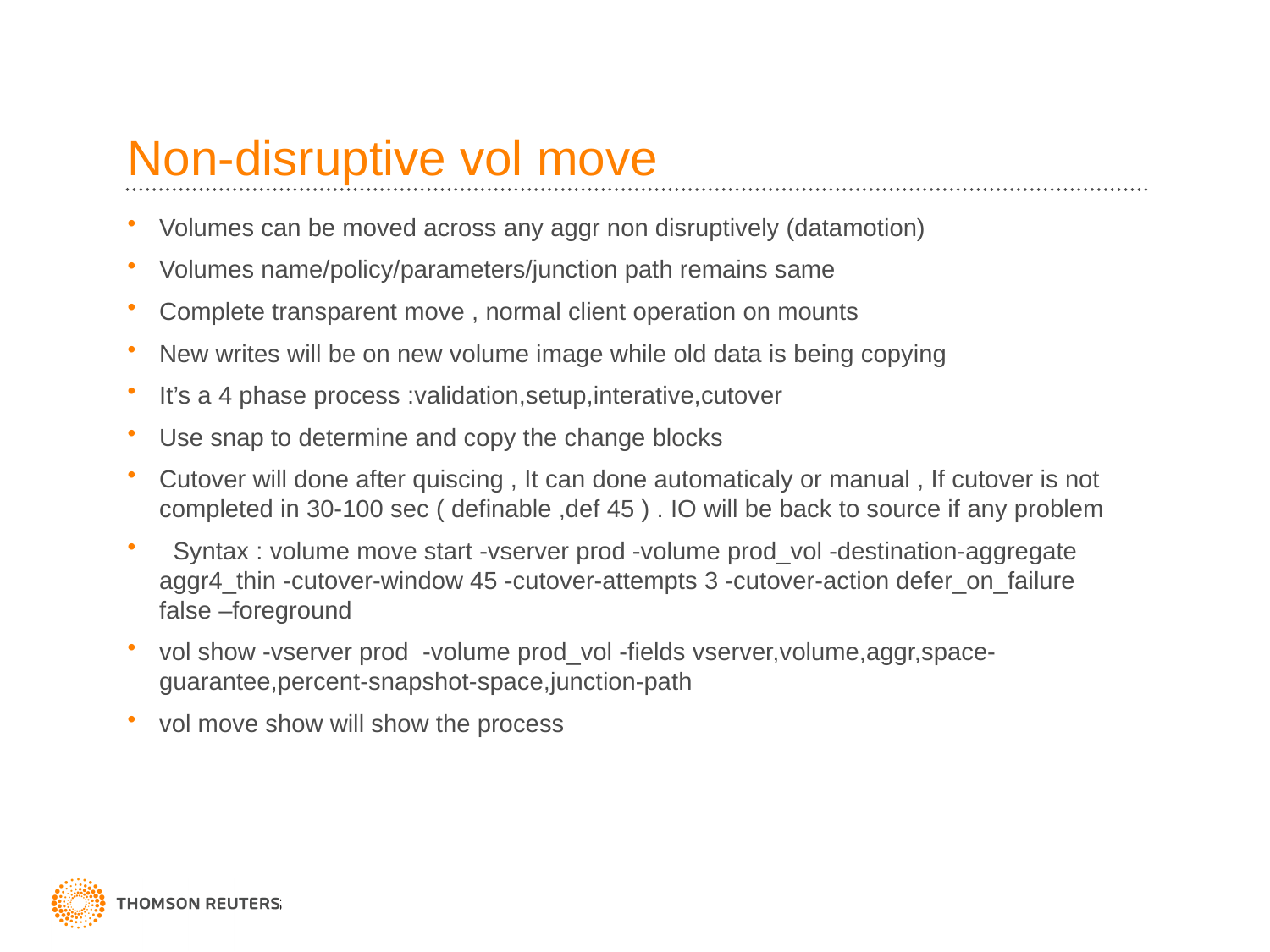

# Non-disruptive vol move
Volumes can be moved across any aggr non disruptively (datamotion)
Volumes name/policy/parameters/junction path remains same
Complete transparent move , normal client operation on mounts
New writes will be on new volume image while old data is being copying
It’s a 4 phase process :validation,setup,interative,cutover
Use snap to determine and copy the change blocks
Cutover will done after quiscing , It can done automaticaly or manual , If cutover is not completed in 30-100 sec ( definable ,def 45 ) . IO will be back to source if any problem
  Syntax : volume move start -vserver prod -volume prod_vol -destination-aggregate aggr4_thin -cutover-window 45 -cutover-attempts 3 -cutover-action defer_on_failure  false –foreground
vol show -vserver prod  -volume prod_vol -fields vserver,volume,aggr,space-guarantee,percent-snapshot-space,junction-path
vol move show will show the process